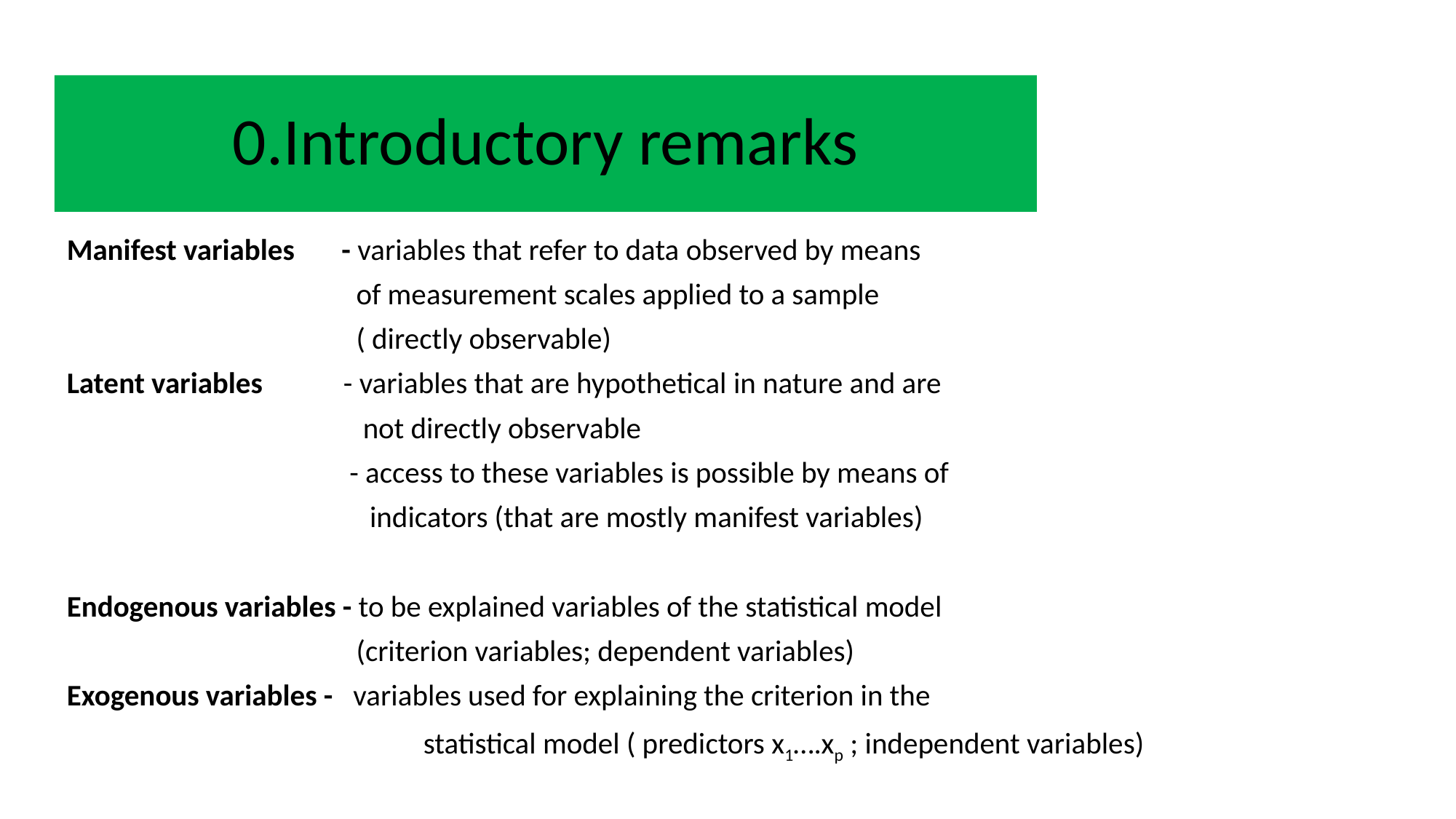

0.Introductory remarks
Manifest variables       - variables that refer to data observed by means
                                           of measurement scales applied to a sample
                                           ( directly observable)
Latent variables            - variables that are hypothetical in nature and are
                                            not directly observable
                                          - access to these variables is possible by means of
                                             indicators (that are mostly manifest variables)

Endogenous variables - to be explained variables of the statistical model
                                           (criterion variables; dependent variables)
Exogenous variables -   variables used for explaining the criterion in the
               statistical model ( predictors x1….xp ; independent variables)